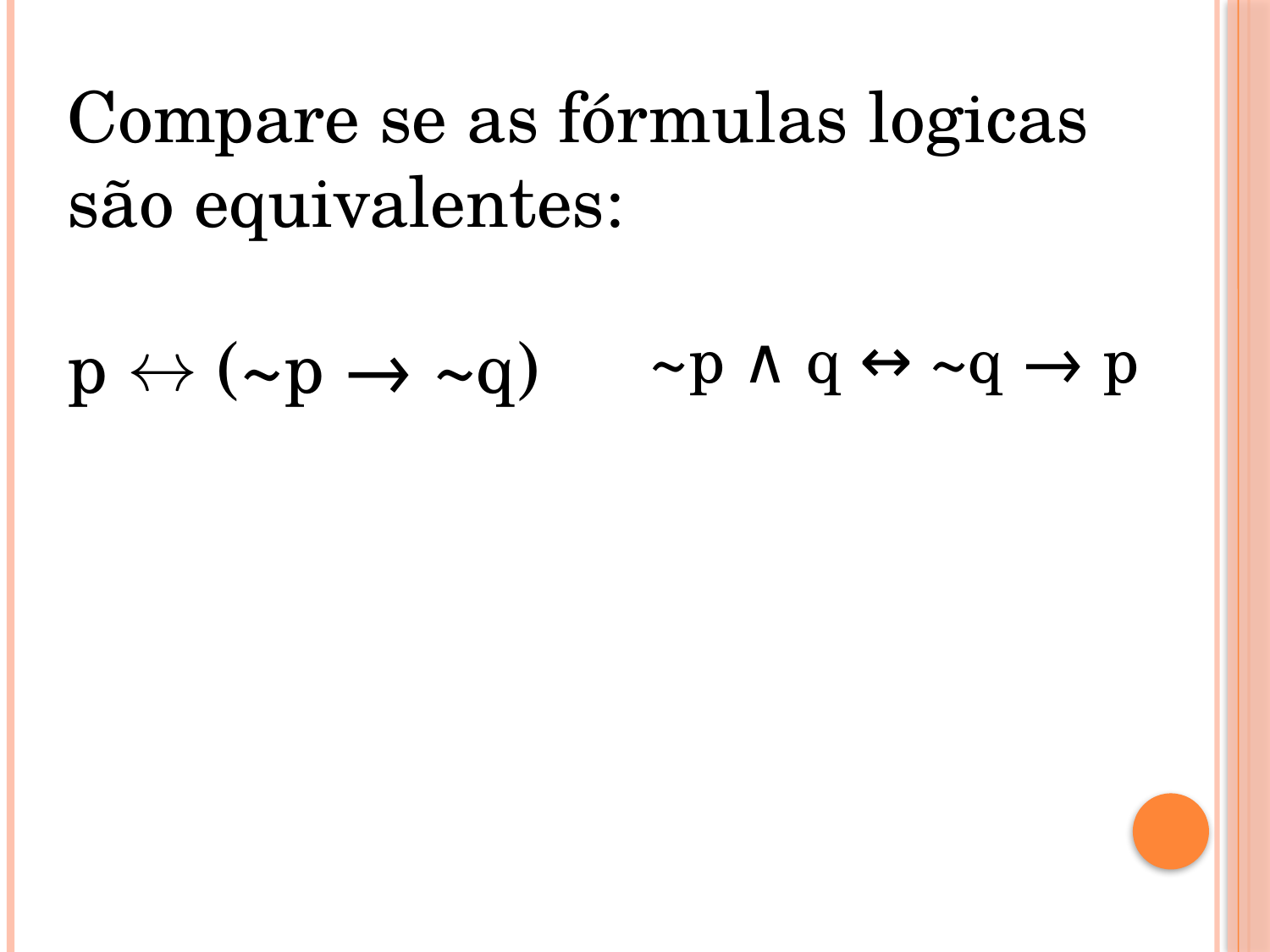

Compare se as fórmulas logicas  são equivalentes:
 ~p ∧ q ↔ ~q → p
p ↔ (~p → ~q)